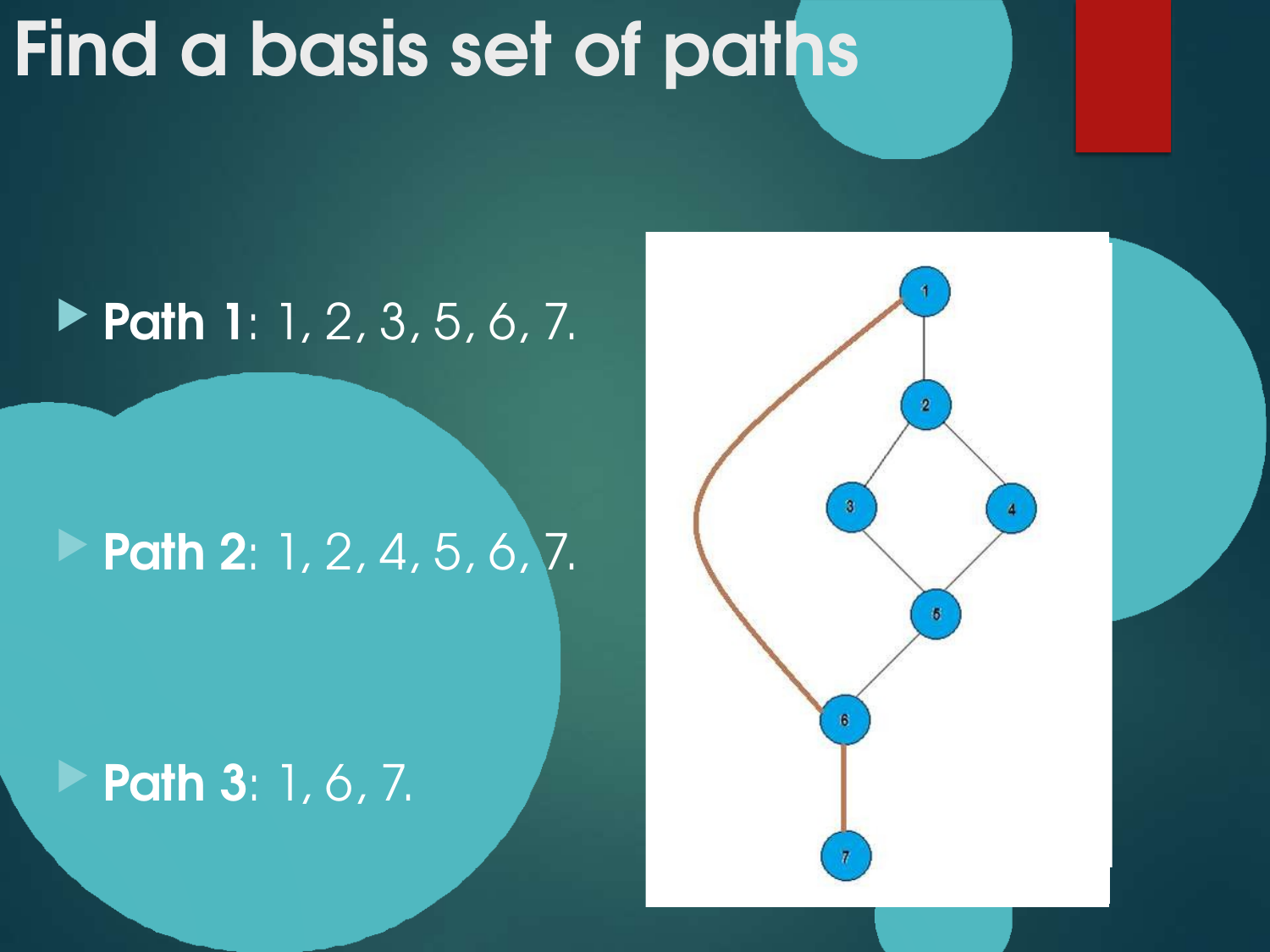

# Find a basis set of paths

Path 1: 1, 2, 3, 5, 6, 7.
Path 2: 1, 2, 4, 5, 6, 7.
Path 3: 1, 6, 7.